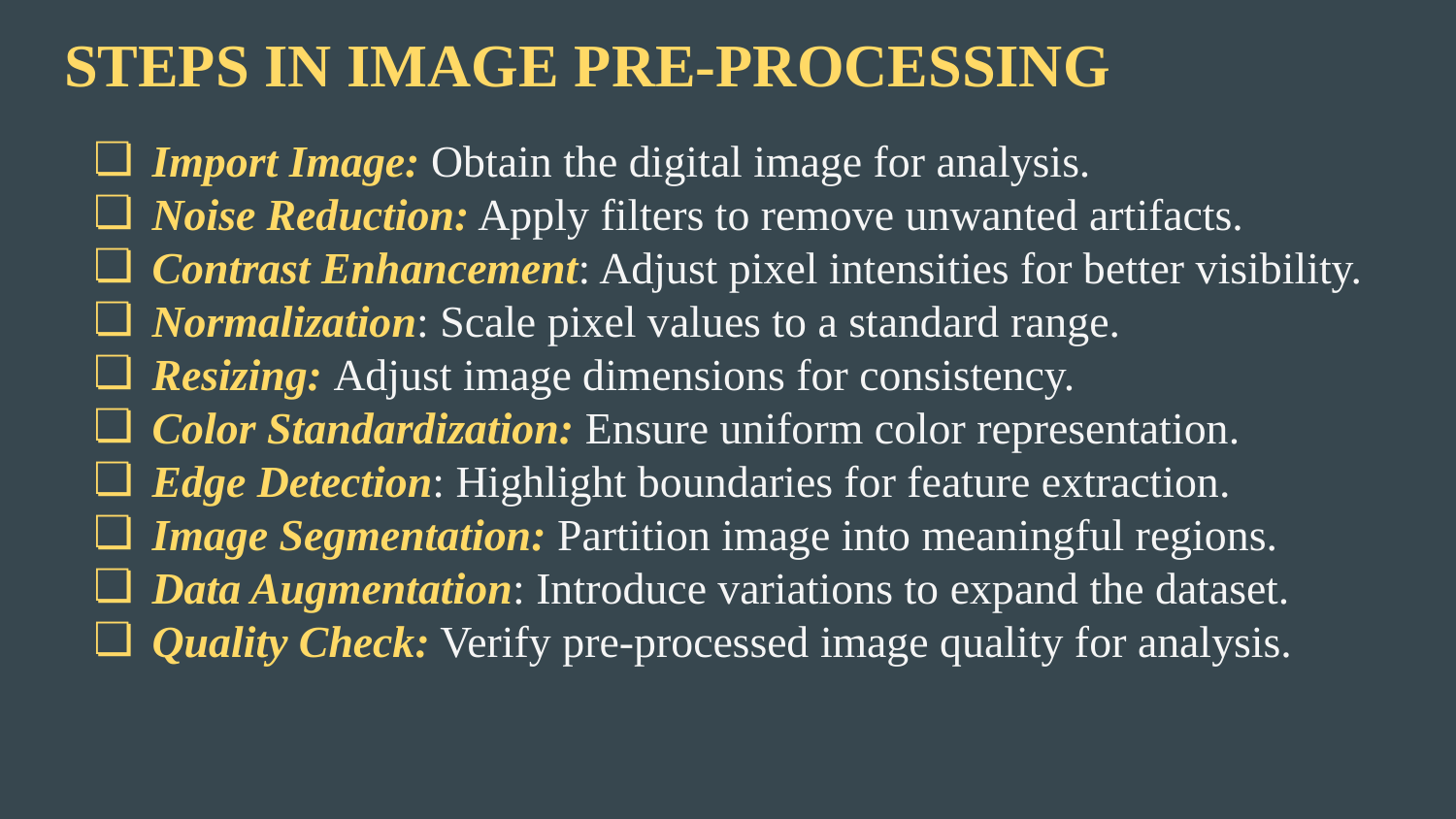

# STEPS IN IMAGE PRE-PROCESSING
Import Image: Obtain the digital image for analysis.
Noise Reduction: Apply filters to remove unwanted artifacts.
Contrast Enhancement: Adjust pixel intensities for better visibility.
Normalization: Scale pixel values to a standard range.
Resizing: Adjust image dimensions for consistency.
Color Standardization: Ensure uniform color representation.
Edge Detection: Highlight boundaries for feature extraction.
Image Segmentation: Partition image into meaningful regions.
Data Augmentation: Introduce variations to expand the dataset.
Quality Check: Verify pre-processed image quality for analysis.